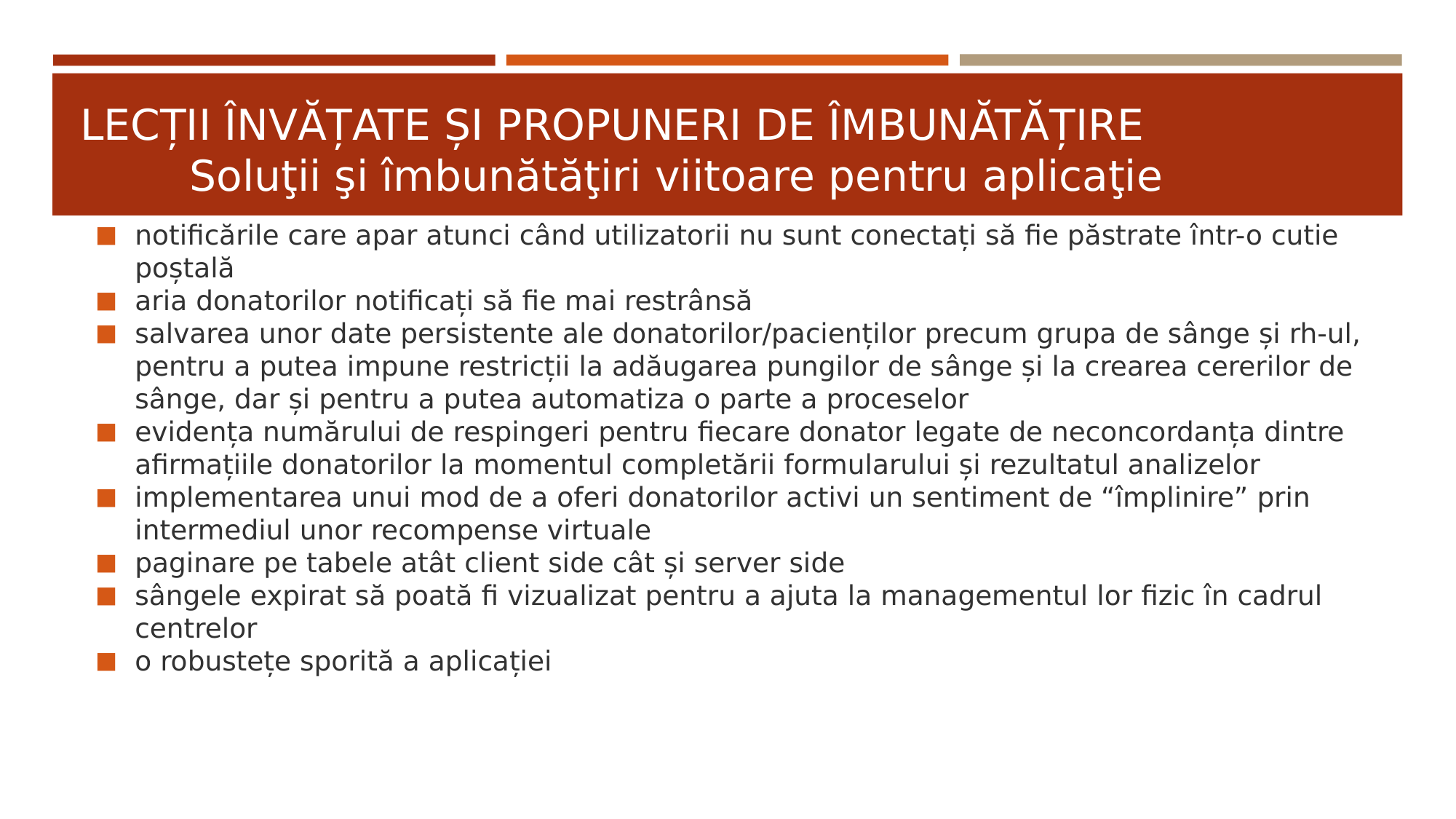

# LECȚII ÎNVĂȚATE ȘI PROPUNERI DE ÎMBUNĂTĂȚIRE Soluţii şi îmbunătăţiri viitoare pentru aplicaţie
notificările care apar atunci când utilizatorii nu sunt conectați să fie păstrate într-o cutie poștală
aria donatorilor notificați să fie mai restrânsă
salvarea unor date persistente ale donatorilor/pacienților precum grupa de sânge și rh-ul, pentru a putea impune restricții la adăugarea pungilor de sânge și la crearea cererilor de sânge, dar și pentru a putea automatiza o parte a proceselor
evidența numărului de respingeri pentru fiecare donator legate de neconcordanța dintre afirmațiile donatorilor la momentul completării formularului și rezultatul analizelor
implementarea unui mod de a oferi donatorilor activi un sentiment de “împlinire” prin intermediul unor recompense virtuale
paginare pe tabele atât client side cât și server side
sângele expirat să poată fi vizualizat pentru a ajuta la managementul lor fizic în cadrul centrelor
o robustețe sporită a aplicației